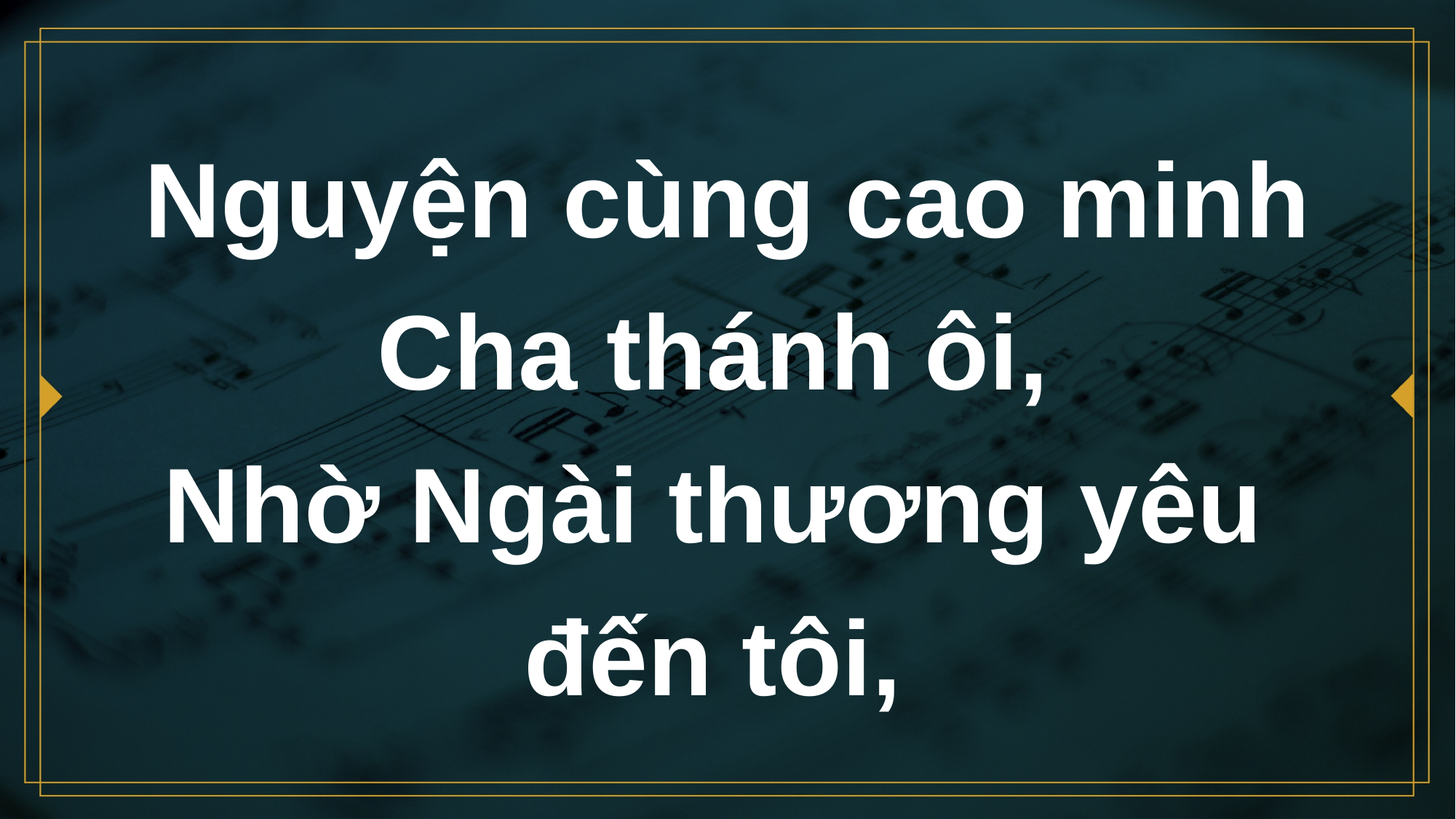

# Nguyện cùng cao minh Cha thánh ôi, Nhờ Ngài thương yêu đến tôi,